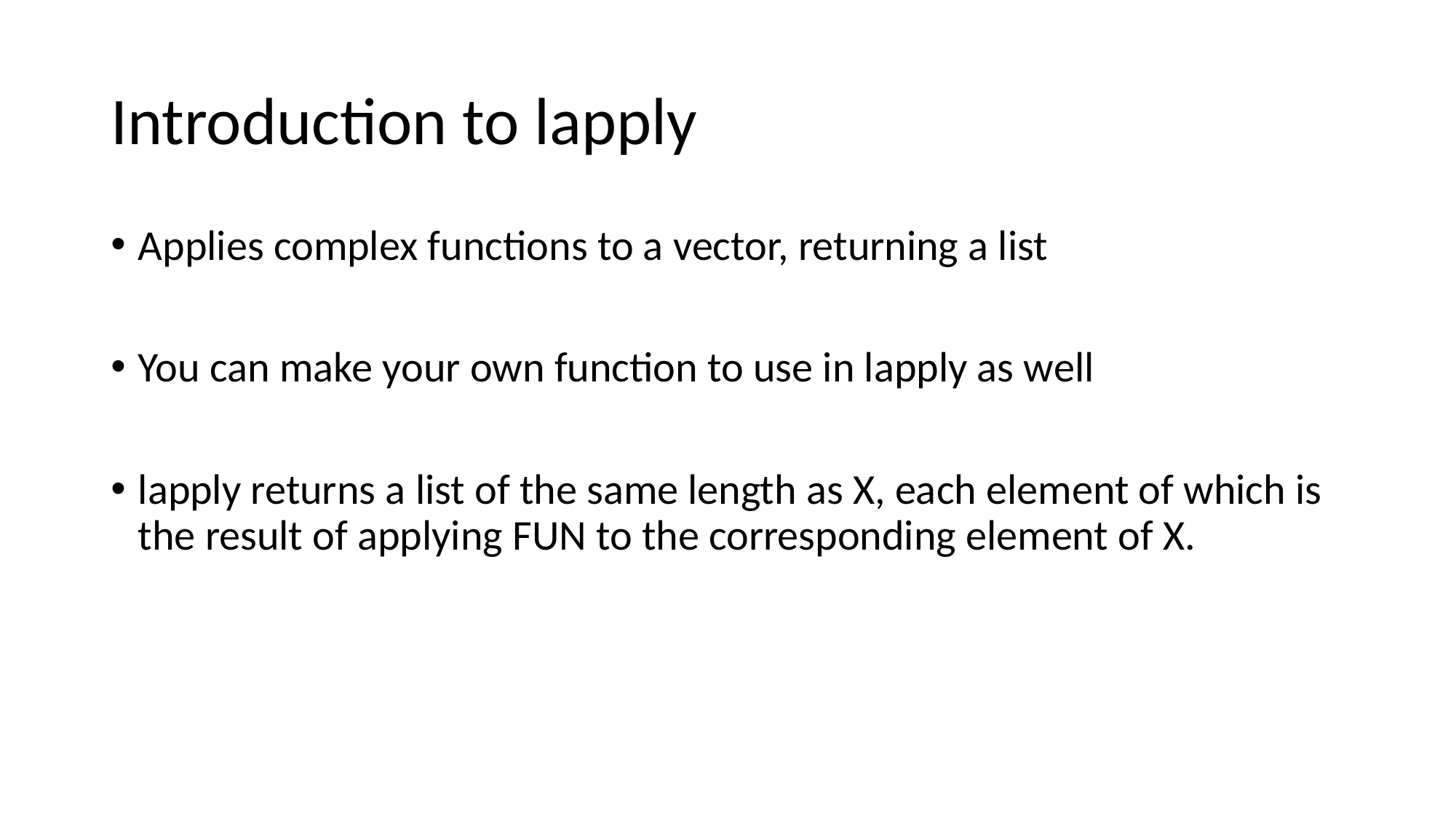

# Introduction to lapply
Applies complex functions to a vector, returning a list

You can make your own function to use in lapply as well

lapply returns a list of the same length as X, each element of which is the result of applying FUN to the corresponding element of X.